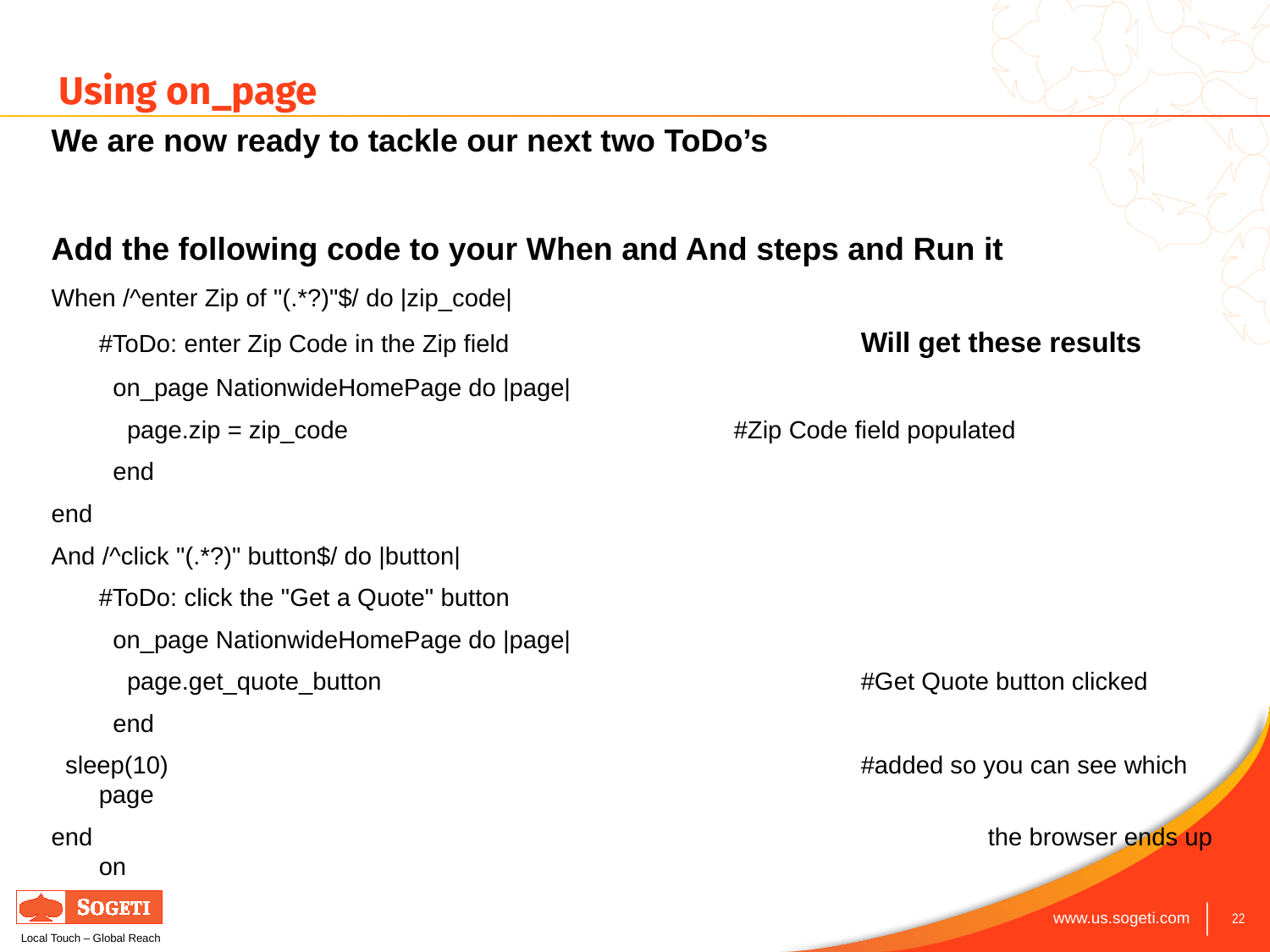

Using on_page
We are now ready to tackle our next two ToDo’s

Add the following code to your When and And steps and Run it
When /^enter Zip of "(.*?)"$/ do |zip_code|
	#ToDo: enter Zip Code in the Zip field			Will get these results
	  on_page NationwideHomePage do |page|
	    page.zip = zip_code				#Zip Code field populated
	  end
end
And /^click "(.*?)" button$/ do |button|
	#ToDo: click the "Get a Quote" button
	  on_page NationwideHomePage do |page|
	    page.get_quote_button				#Get Quote button clicked
	  end
  sleep(10)						#added so you can see which page
end								the browser ends up on